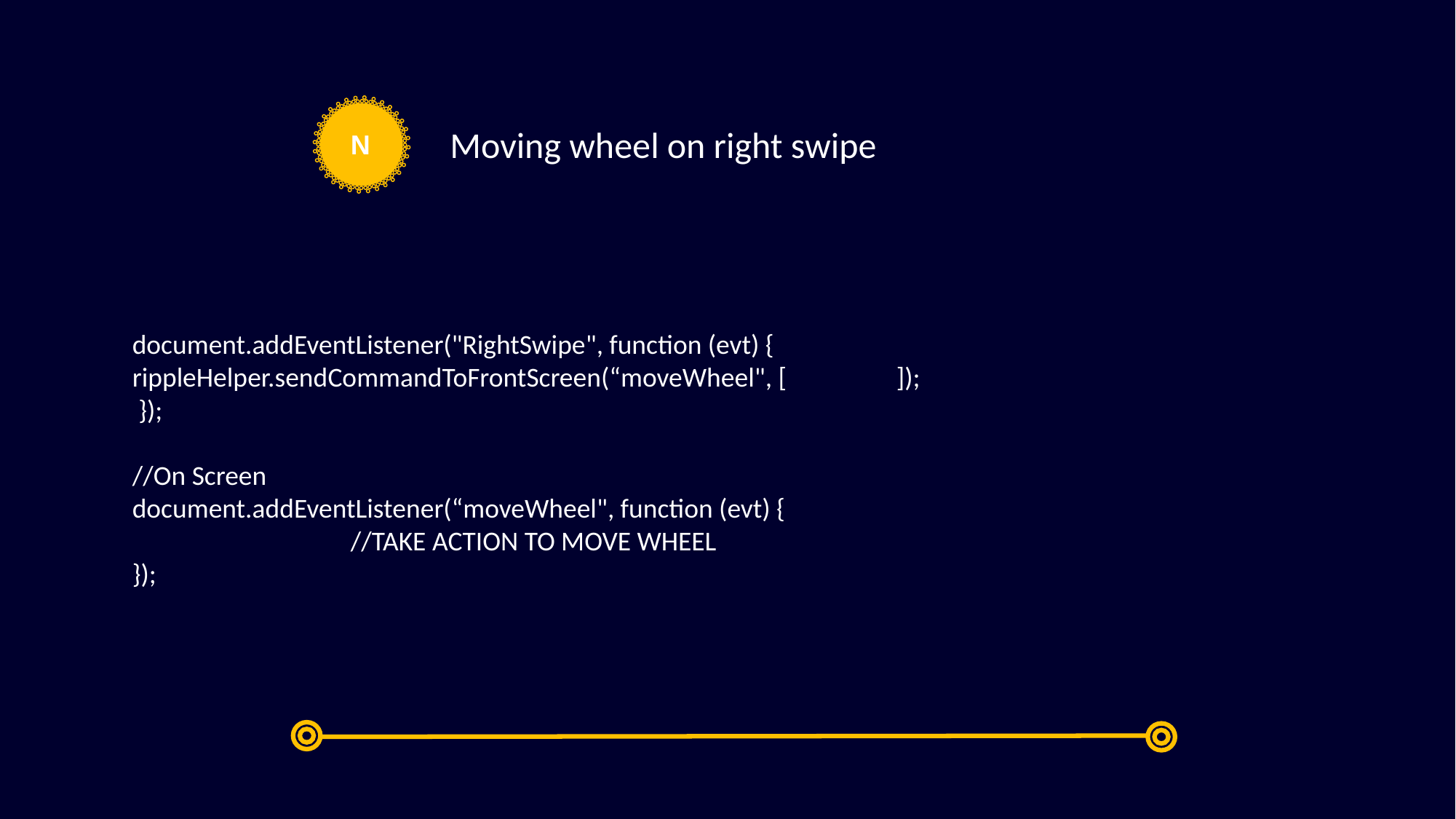

Moving wheel on right swipe
N

document.addEventListener("RightSwipe", function (evt) {         	rippleHelper.sendCommandToFrontScreen(“moveWheel", [	]);
 });

//On Screen
document.addEventListener(“moveWheel", function (evt) {
		//TAKE ACTION TO MOVE WHEEL
});